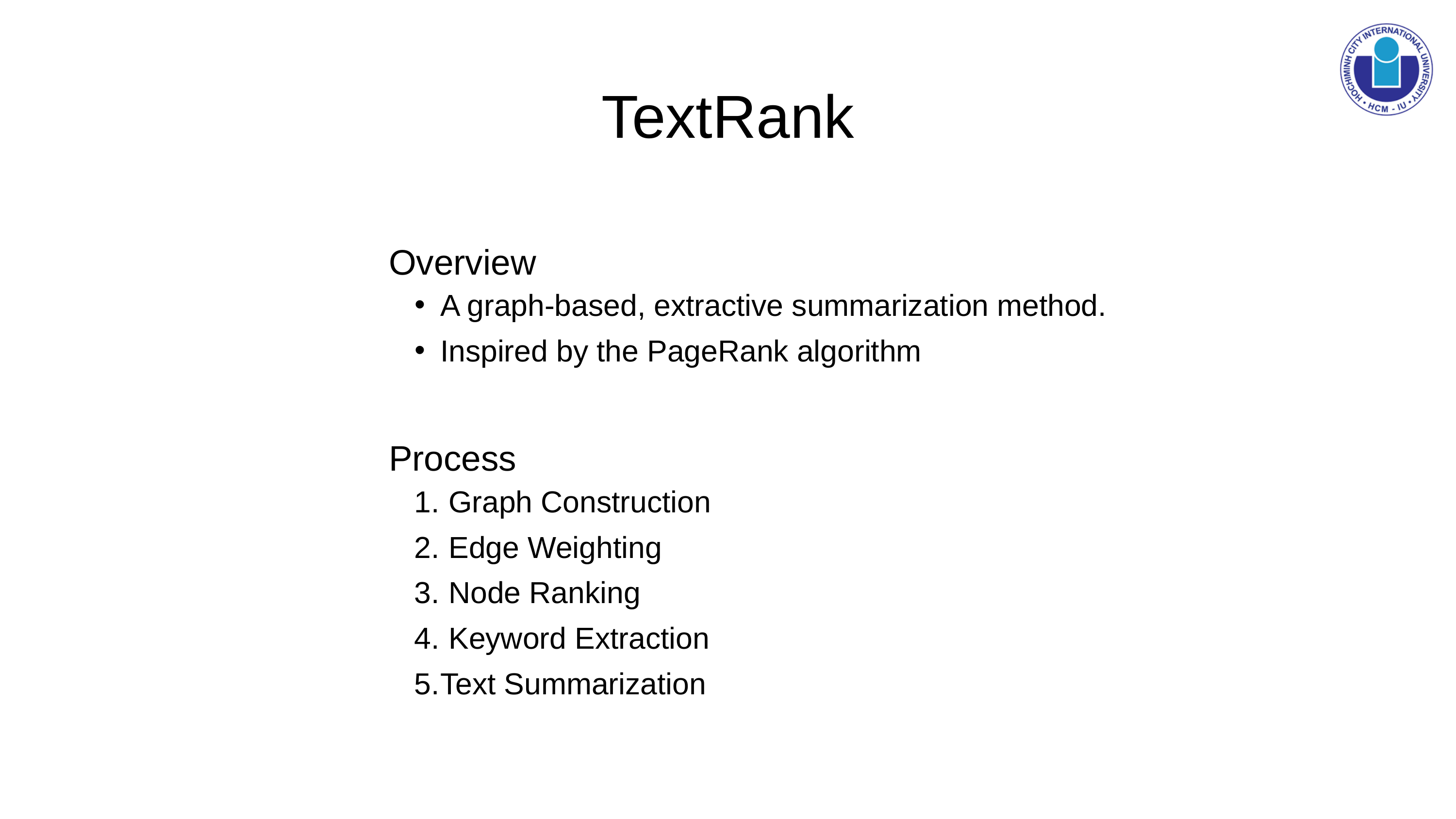

TextRank
Overview
A graph-based, extractive summarization method.
Inspired by the PageRank algorithm
Process
 Graph Construction
 Edge Weighting
 Node Ranking
 Keyword Extraction
Text Summarization